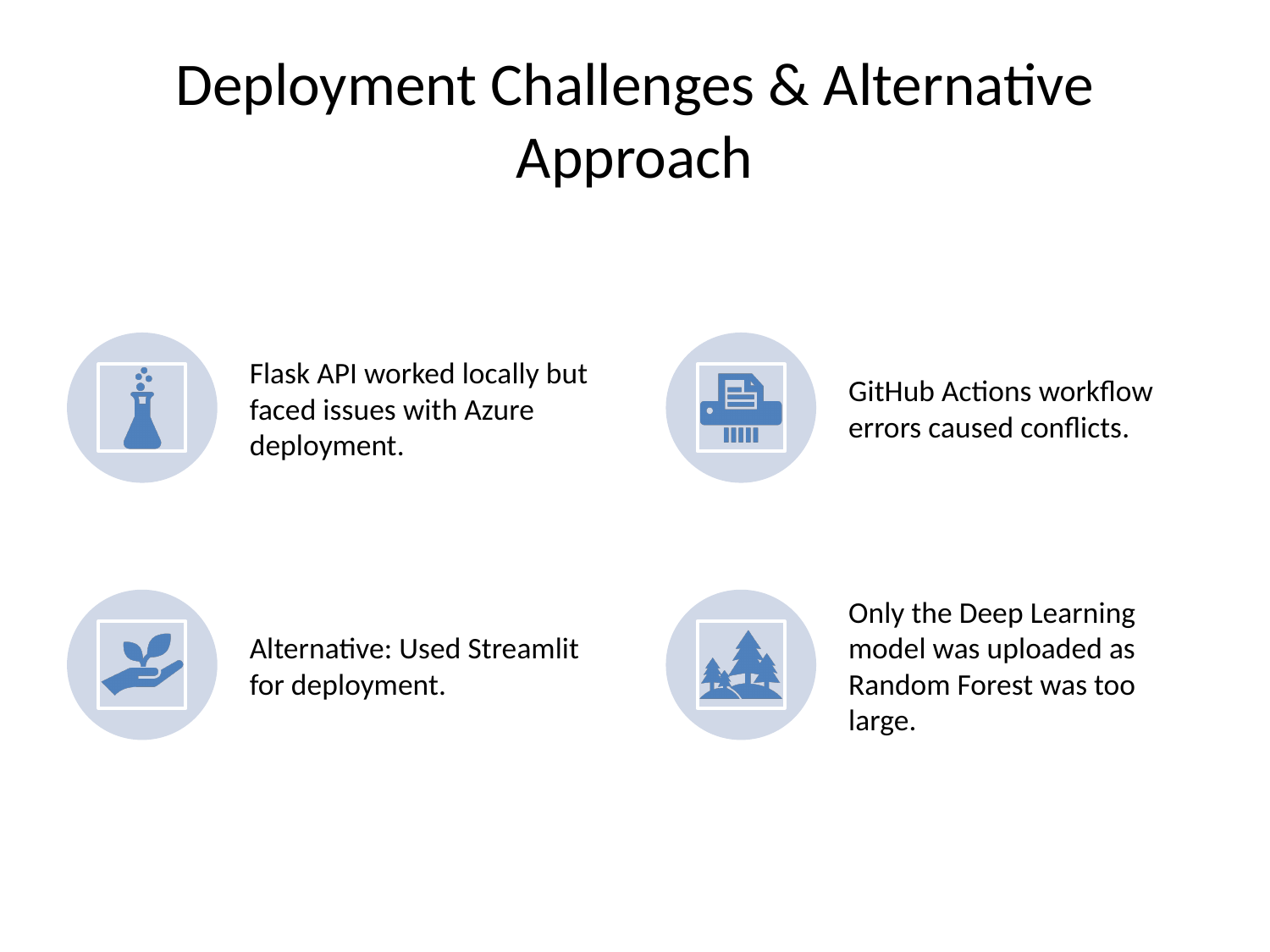

# Deployment Challenges & Alternative Approach
Flask API worked locally but faced issues with Azure deployment.
GitHub Actions workflow errors caused conflicts.
Alternative: Used Streamlit for deployment.
Only the Deep Learning model was uploaded as Random Forest was too large.